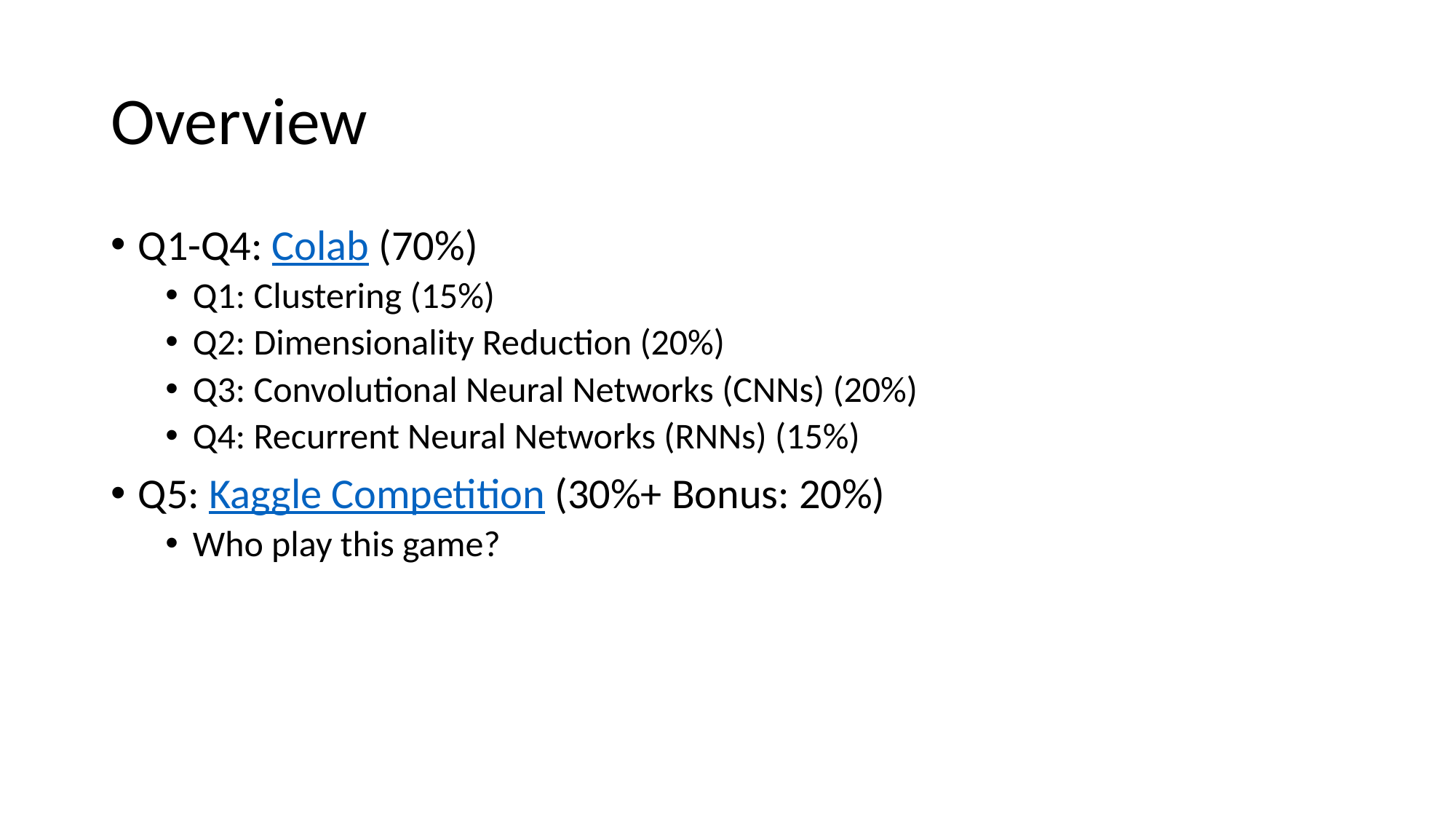

# Overview
Q1-Q4: Colab (70%)
Q1: Clustering (15%)
Q2: Dimensionality Reduction (20%)
Q3: Convolutional Neural Networks (CNNs) (20%)
Q4: Recurrent Neural Networks (RNNs) (15%)
Q5: Kaggle Competition (30%+ Bonus: 20%)
Who play this game?